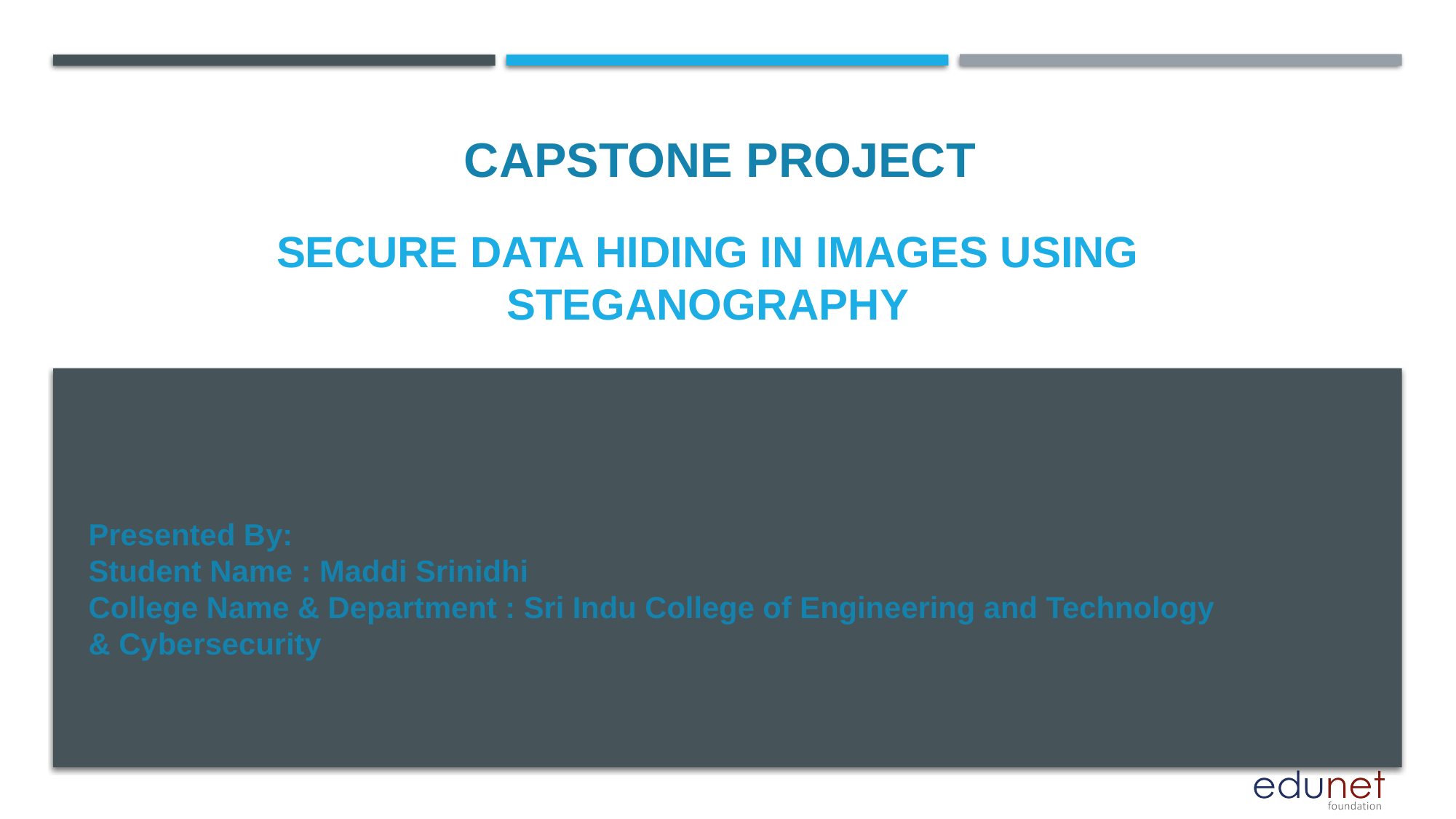

CAPSTONE PROJECT
# Secure data hiding in images using steganography
Presented By:
Student Name : Maddi Srinidhi
College Name & Department : Sri Indu College of Engineering and Technology    & Cybersecurity